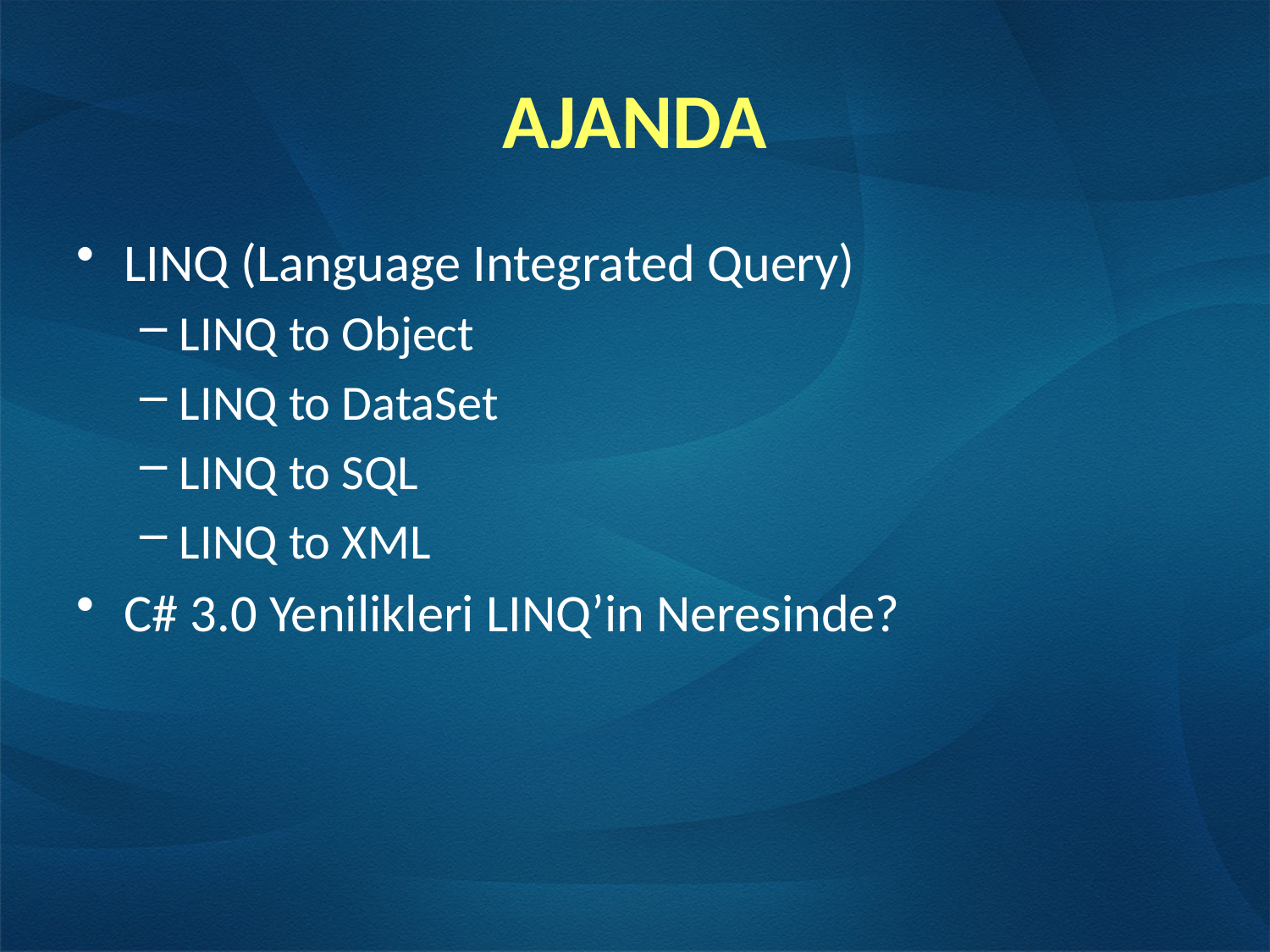

# AJANDA
LINQ (Language Integrated Query)
LINQ to Object
LINQ to DataSet
LINQ to SQL
LINQ to XML
C# 3.0 Yenilikleri LINQ’in Neresinde?